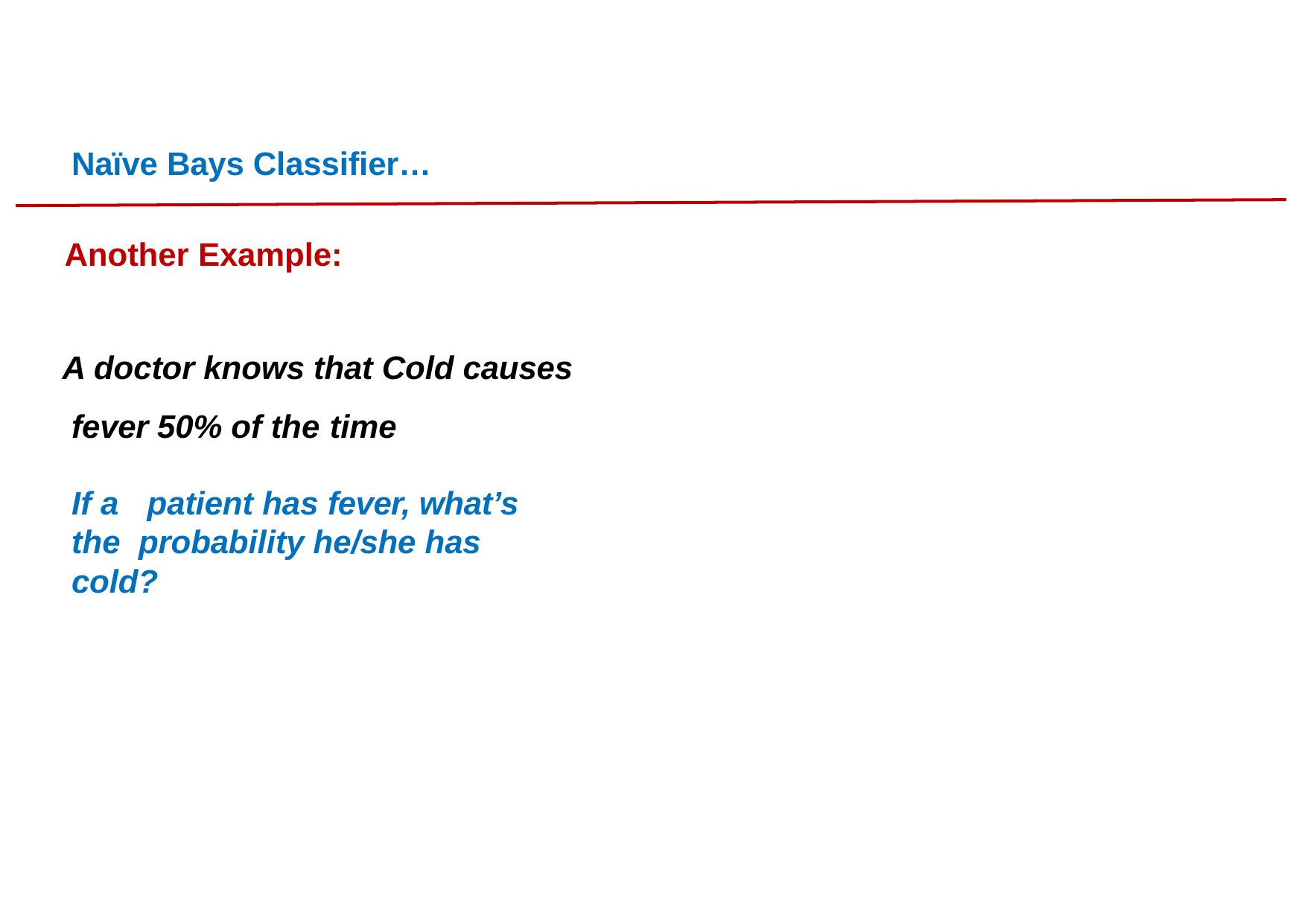

# Naïve Bays Classifier…
Another Example:

A doctor knows that Cold causes  fever 50% of the time

If a	patient has fever, what’s the  probability he/she has cold?